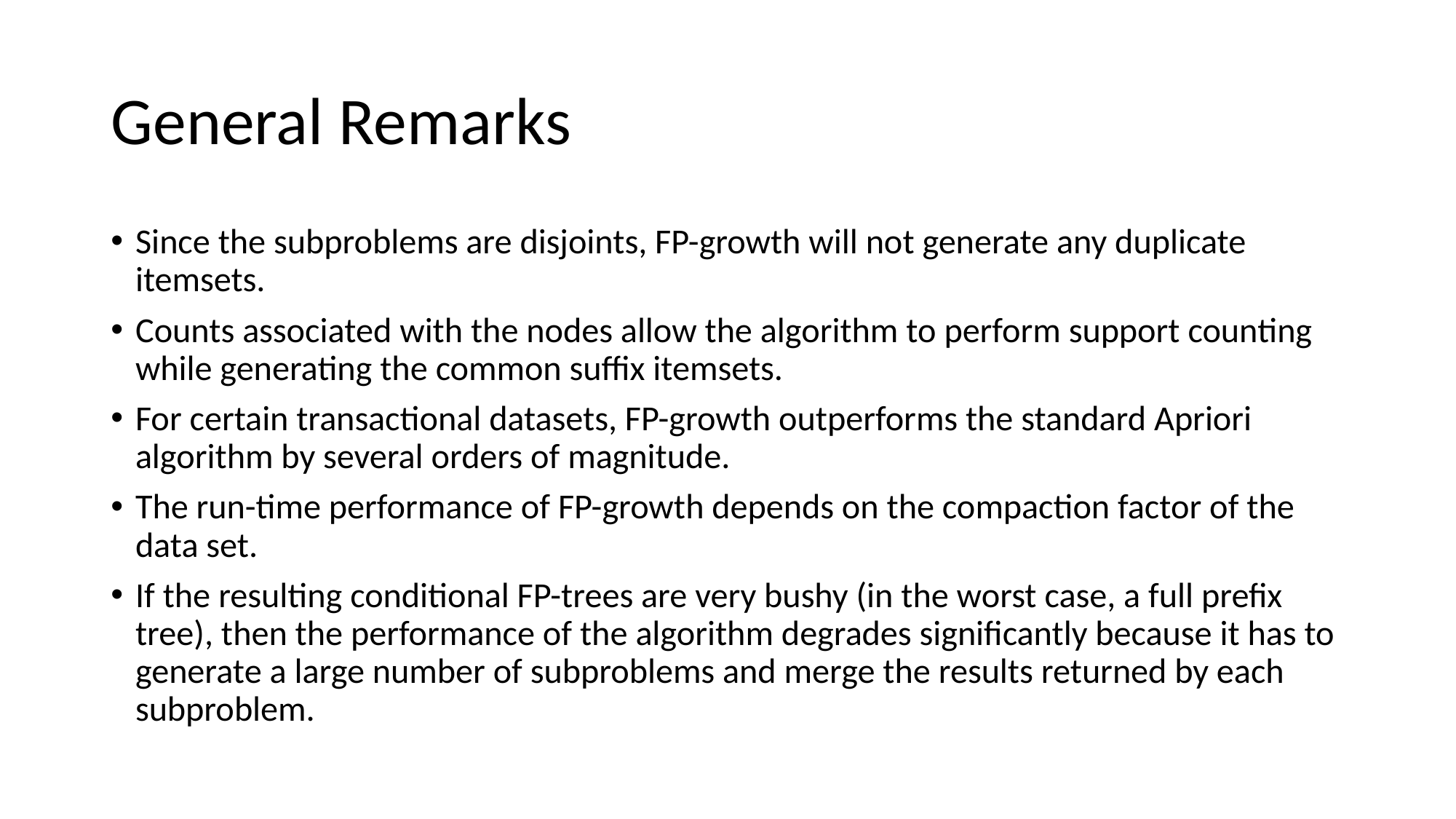

# General Remarks
Since the subproblems are disjoints, FP-growth will not generate any duplicate itemsets.
Counts associated with the nodes allow the algorithm to perform support counting while generating the common suffix itemsets.
For certain transactional datasets, FP-growth outperforms the standard Apriori algorithm by several orders of magnitude.
The run-time performance of FP-growth depends on the compaction factor of the data set.
If the resulting conditional FP-trees are very bushy (in the worst case, a full prefix tree), then the performance of the algorithm degrades significantly because it has to generate a large number of subproblems and merge the results returned by each subproblem.